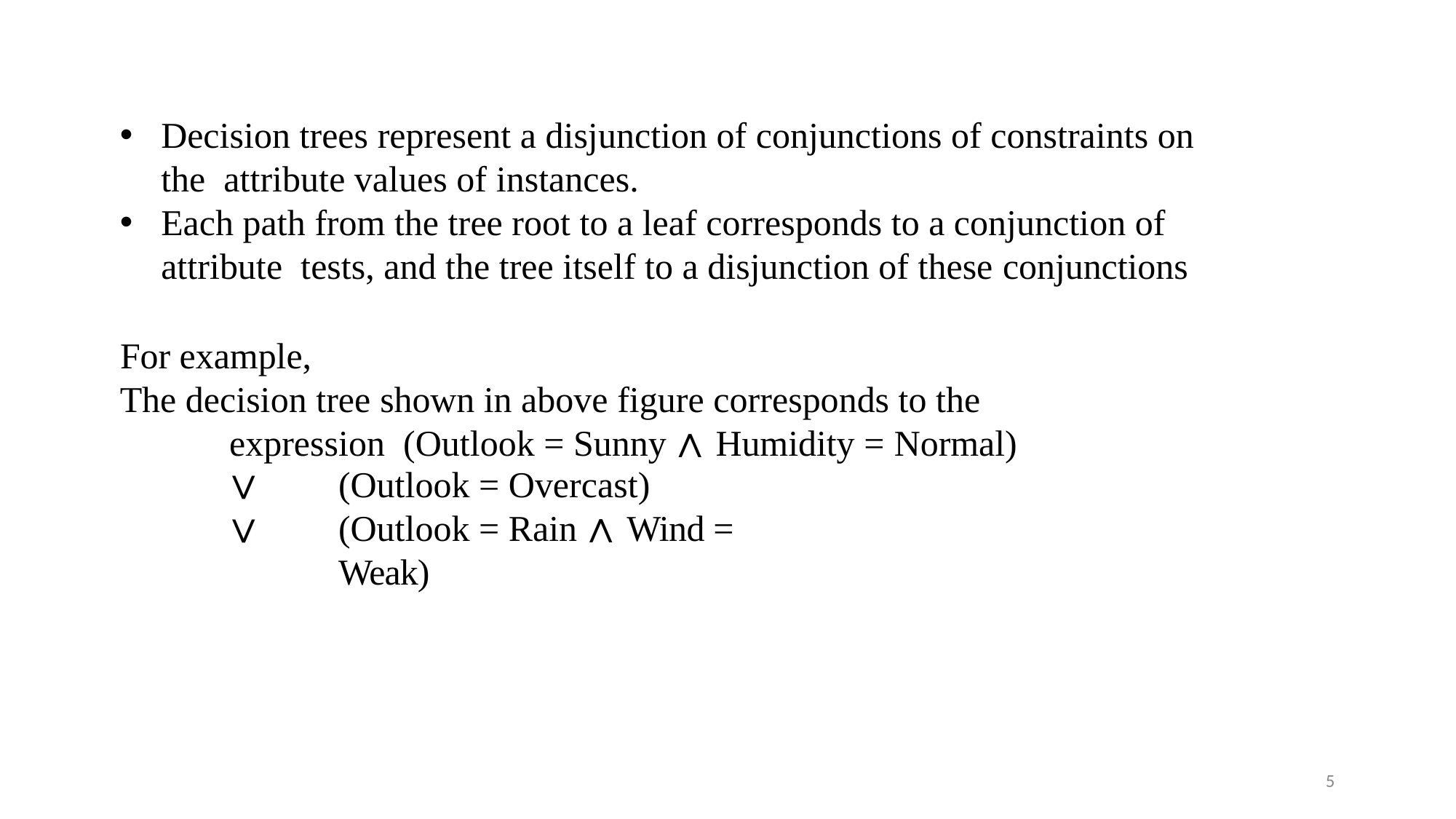

Decision trees represent a disjunction of conjunctions of constraints on the  attribute values of instances.
Each path from the tree root to a leaf corresponds to a conjunction of attribute  tests, and the tree itself to a disjunction of these conjunctions

For example,
The decision tree shown in above figure corresponds to the expression  (Outlook = Sunny ∧ Humidity = Normal)
∨
∨
(Outlook = Overcast)
(Outlook = Rain ∧ Wind = Weak)
5